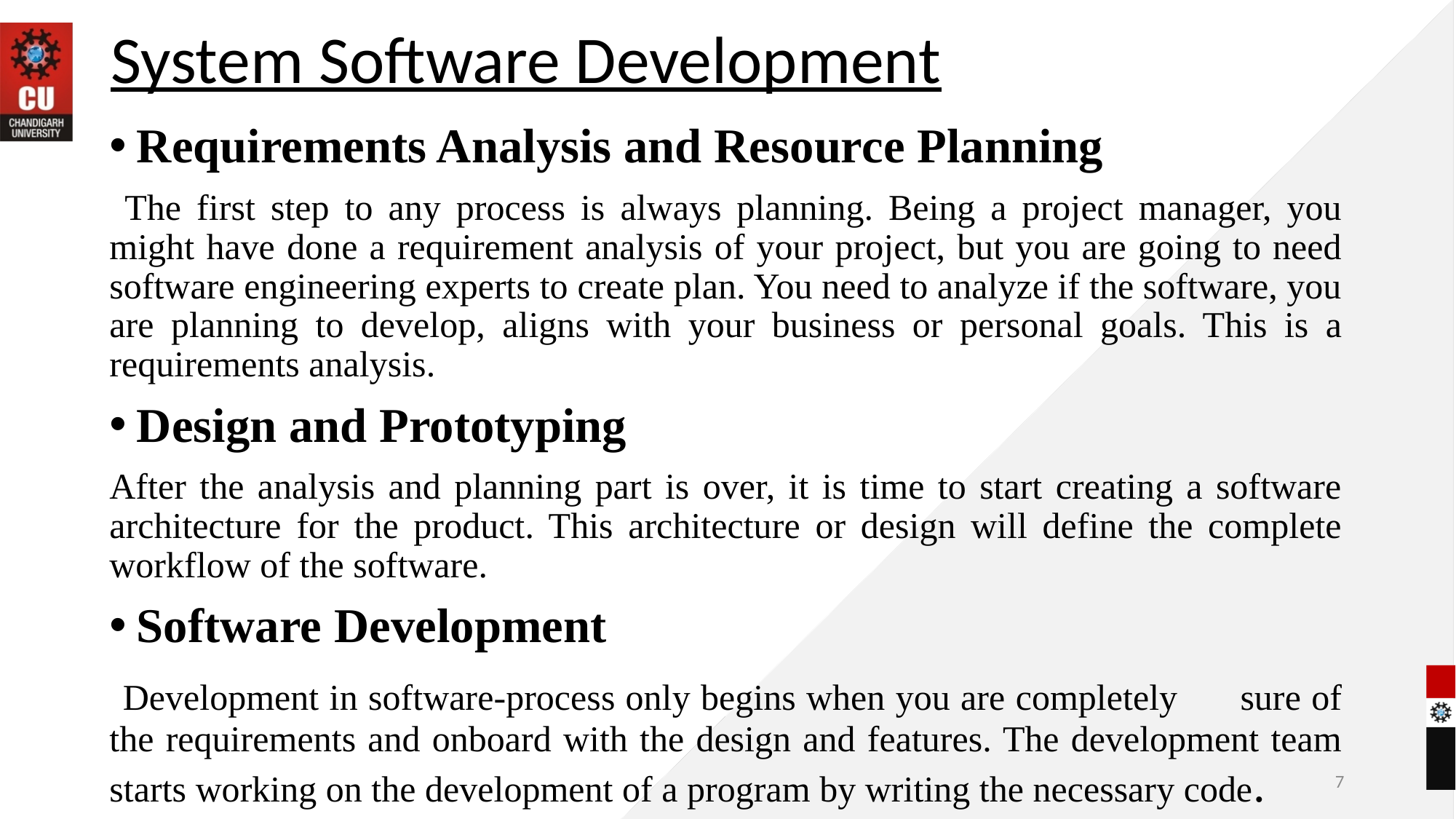

# System Software Development
Requirements Analysis and Resource Planning
 The first step to any process is always planning. Being a project manager, you might have done a requirement analysis of your project, but you are going to need software engineering experts to create plan. You need to analyze if the software, you are planning to develop, aligns with your business or personal goals. This is a requirements analysis.
Design and Prototyping
After the analysis and planning part is over, it is time to start creating a software architecture for the product. This architecture or design will define the complete workflow of the software.
Software Development
 Development in software-process only begins when you are completely      sure of the requirements and onboard with the design and features. The development team starts working on the development of a program by writing the necessary code.

7